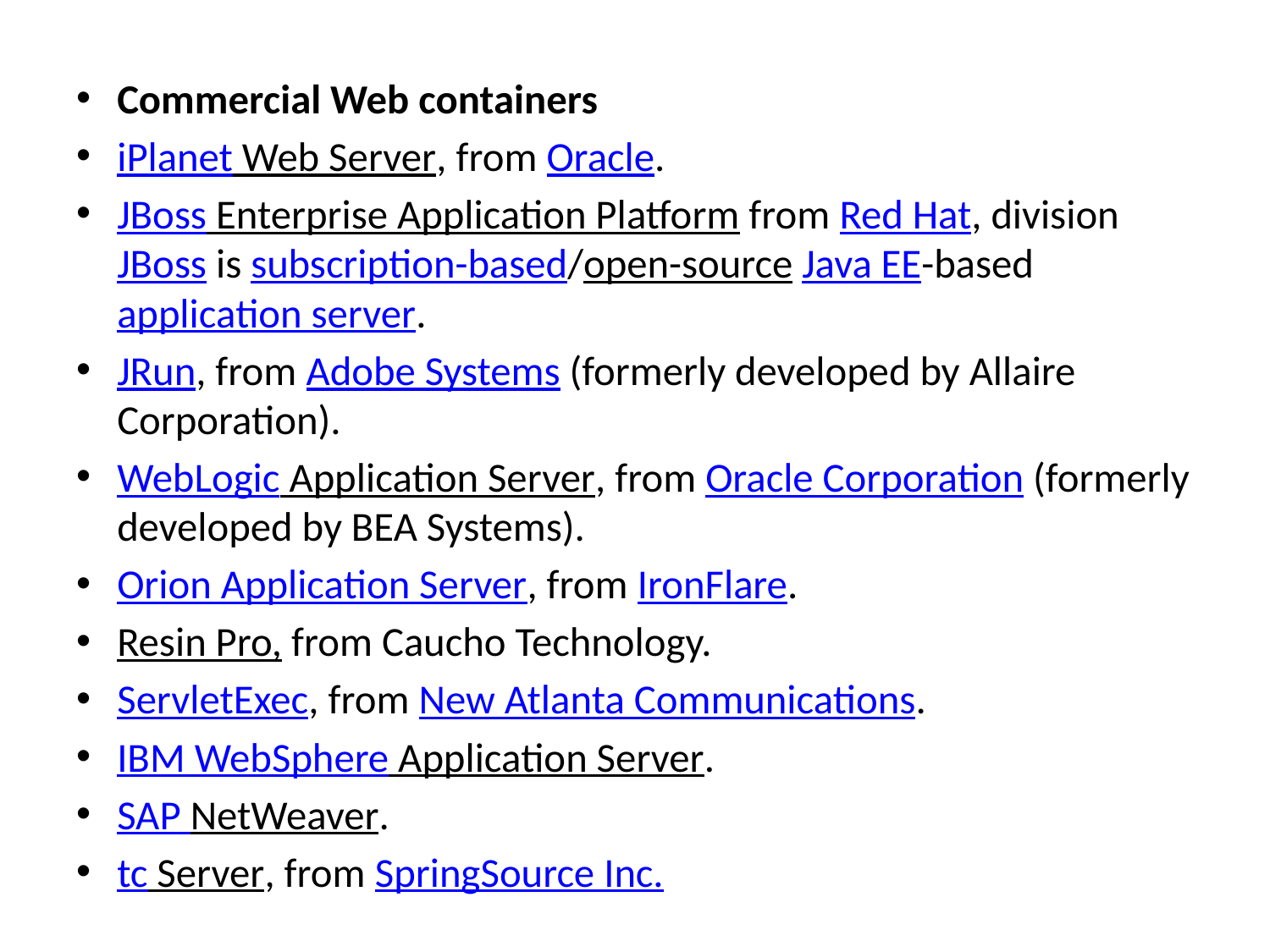

Commercial Web containers
iPlanet Web Server, from Oracle.
JBoss Enterprise Application Platform from Red Hat, division JBoss is subscription-based/open-source Java EE-based application server.
JRun, from Adobe Systems (formerly developed by Allaire Corporation).
WebLogic Application Server, from Oracle Corporation (formerly developed by BEA Systems).
Orion Application Server, from IronFlare.
Resin Pro, from Caucho Technology.
ServletExec, from New Atlanta Communications.
IBM WebSphere Application Server.
SAP NetWeaver.
tc Server, from SpringSource Inc.